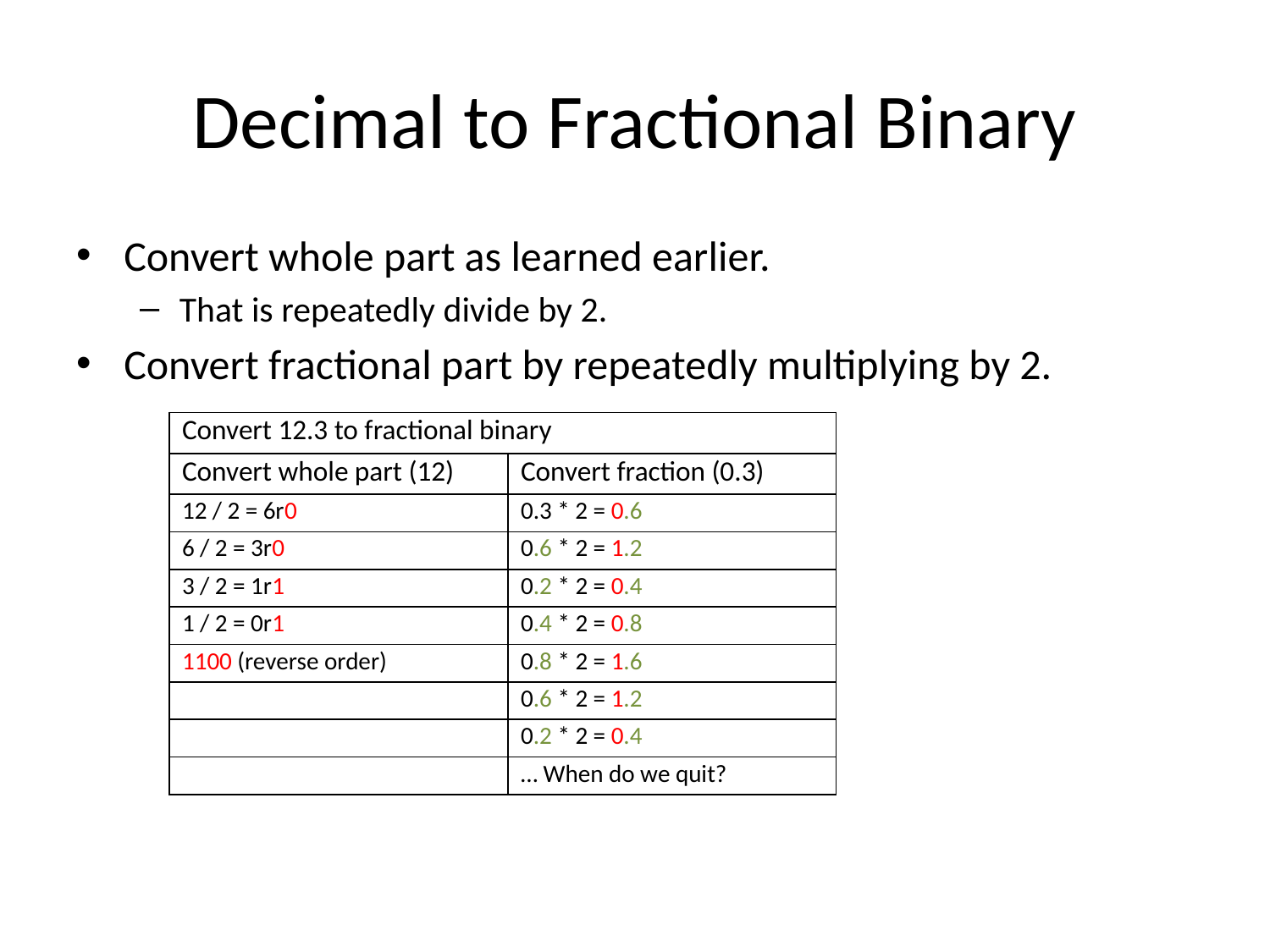

# Decimal to Fractional Binary
Convert whole part as learned earlier.
That is repeatedly divide by 2.
Convert fractional part by repeatedly multiplying by 2.

| Convert 12.3 to fractional binary |  |
| --- | --- |
| Convert whole part (12) | Convert fraction (0.3) |
| 12 / 2 = 6r0 | 0.3 \* 2 = 0.6 |
| 6 / 2 = 3r0 | 0.6 \* 2 = 1.2 |
| 3 / 2 = 1r1 | 0.2 \* 2 = 0.4 |
| 1 / 2 = 0r1 | 0.4 \* 2 = 0.8 |
| 1100 (reverse order) | 0.8 \* 2 = 1.6 |
|  | 0.6 \* 2 = 1.2 |
|  | 0.2 \* 2 = 0.4 |
|  | … When do we quit? |